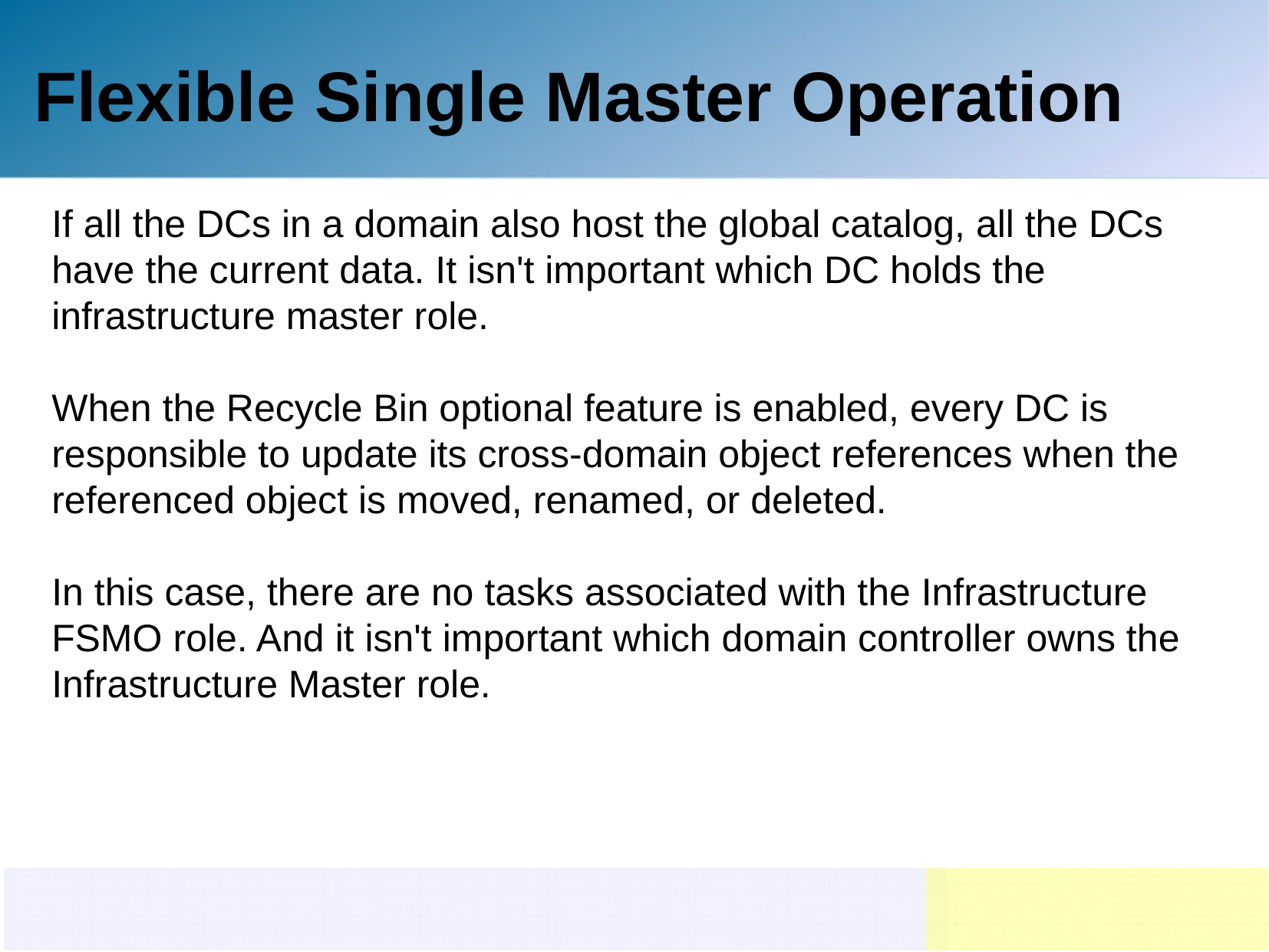

Flexible Single Master Operation
If all the DCs in a domain also host the global catalog, all the DCs have the current data. It isn't important which DC holds the infrastructure master role.

When the Recycle Bin optional feature is enabled, every DC is responsible to update its cross-domain object references when the referenced object is moved, renamed, or deleted.

In this case, there are no tasks associated with the Infrastructure FSMO role. And it isn't important which domain controller owns the Infrastructure Master role.